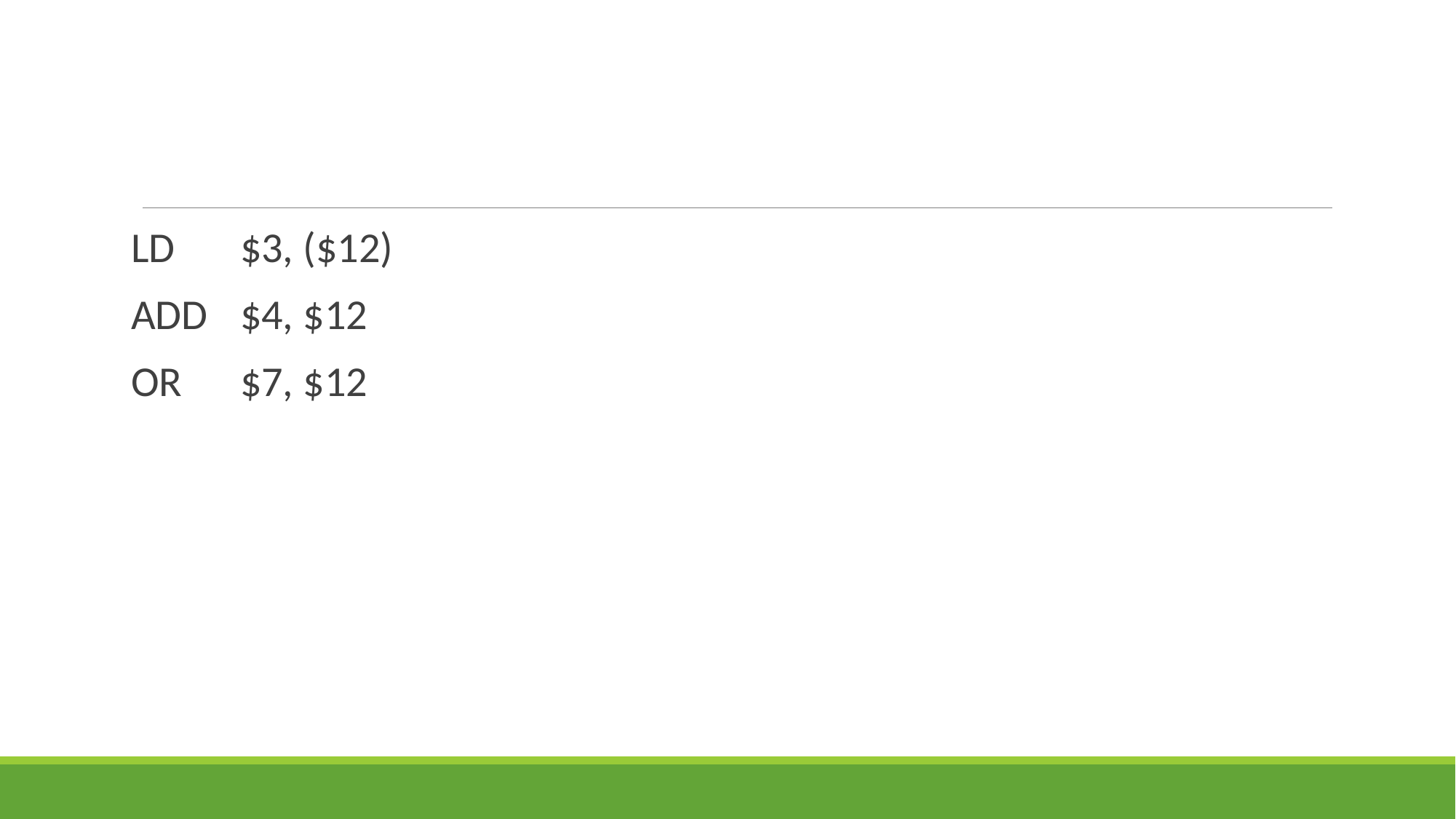

#
LD	$3, ($12)
ADD	$4, $12
OR	$7, $12